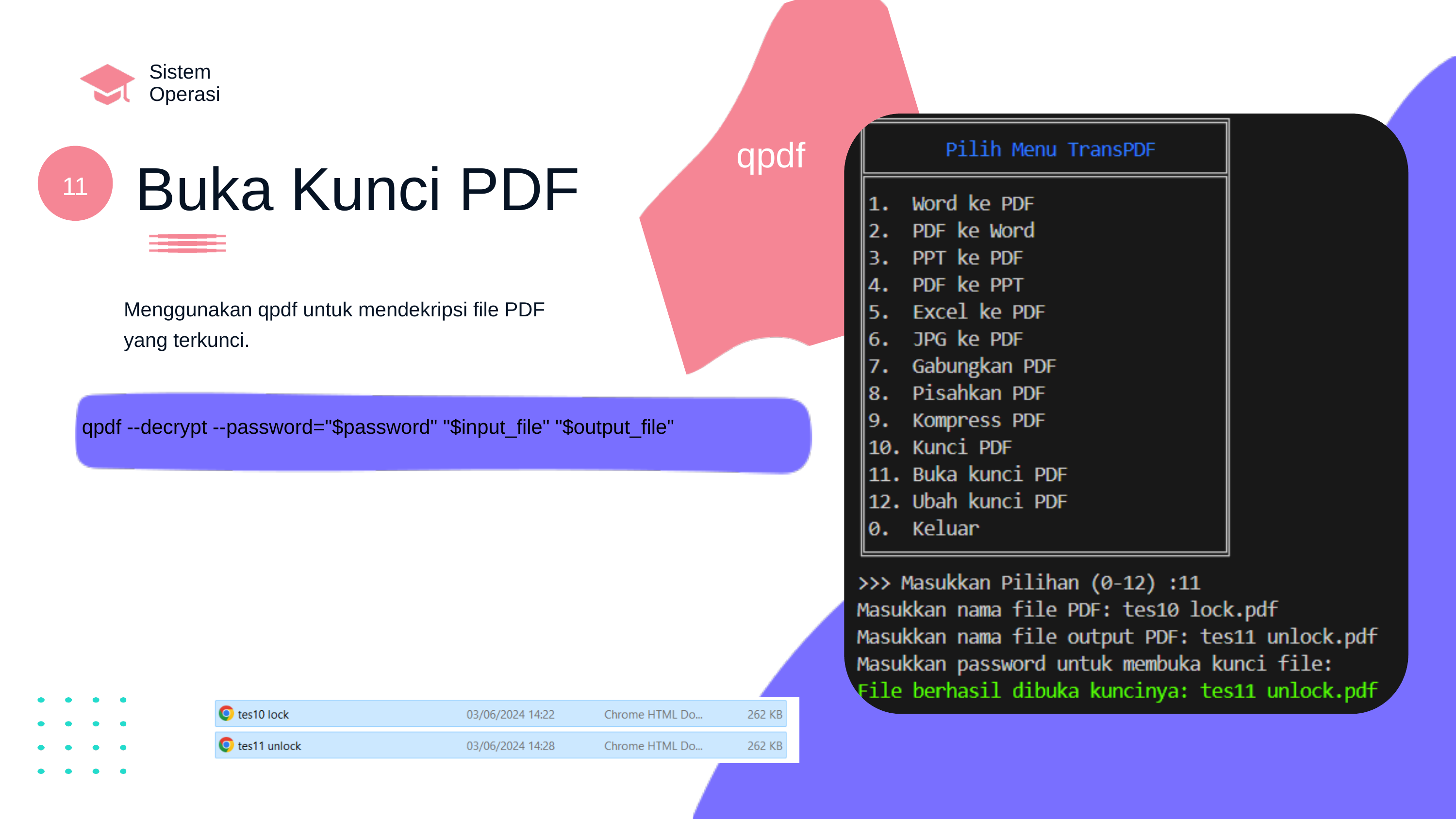

Sistem
Operasi

qpdf

Buka Kunci PDF
11

Menggunakan qpdf untuk mendekripsi file PDF yang terkunci.

qpdf --decrypt --password="$password" "$input_file" "$output_file"